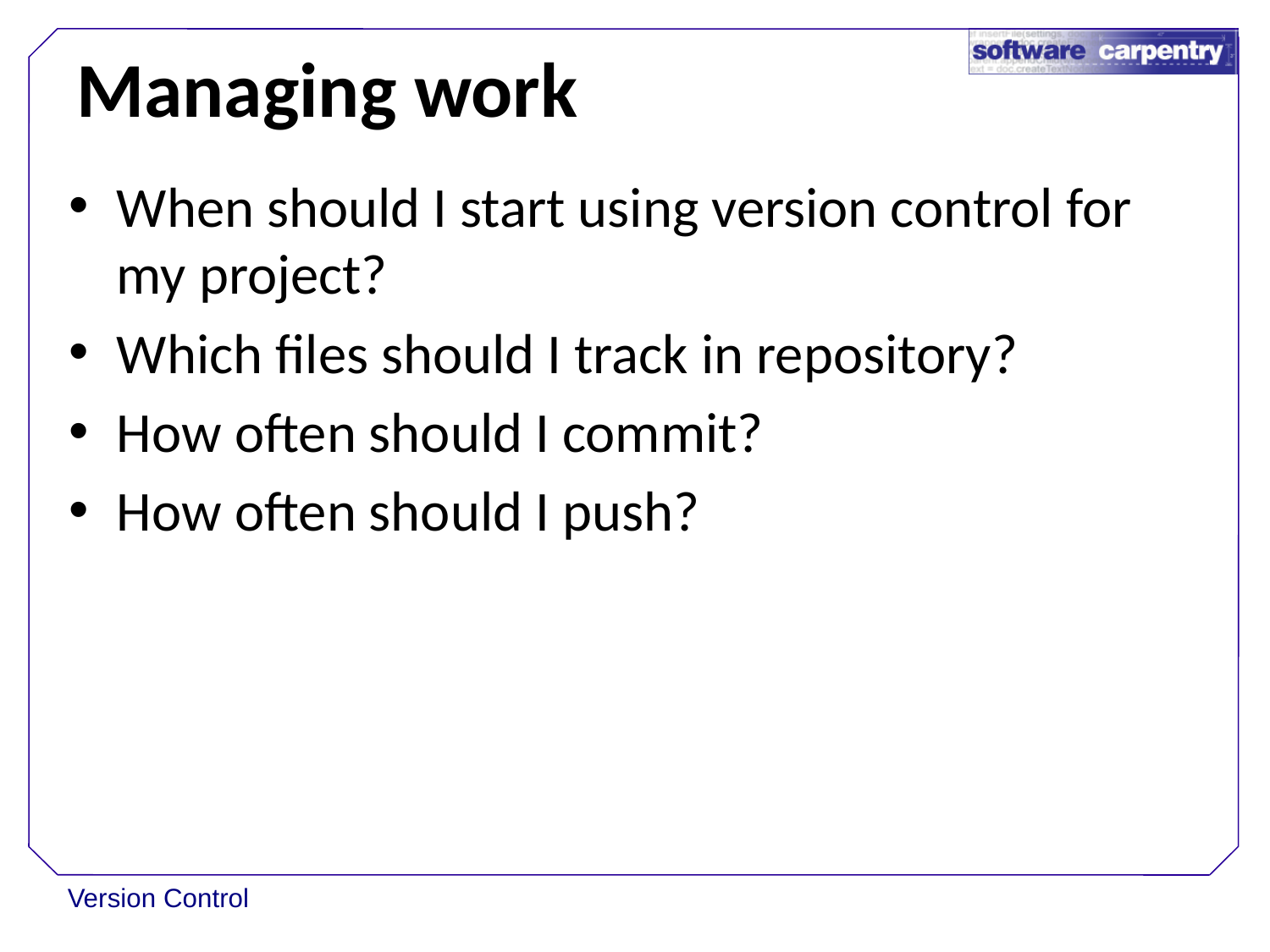

# Managing work
When should I start using version control for my project?
Which files should I track in repository?
How often should I commit?
How often should I push?